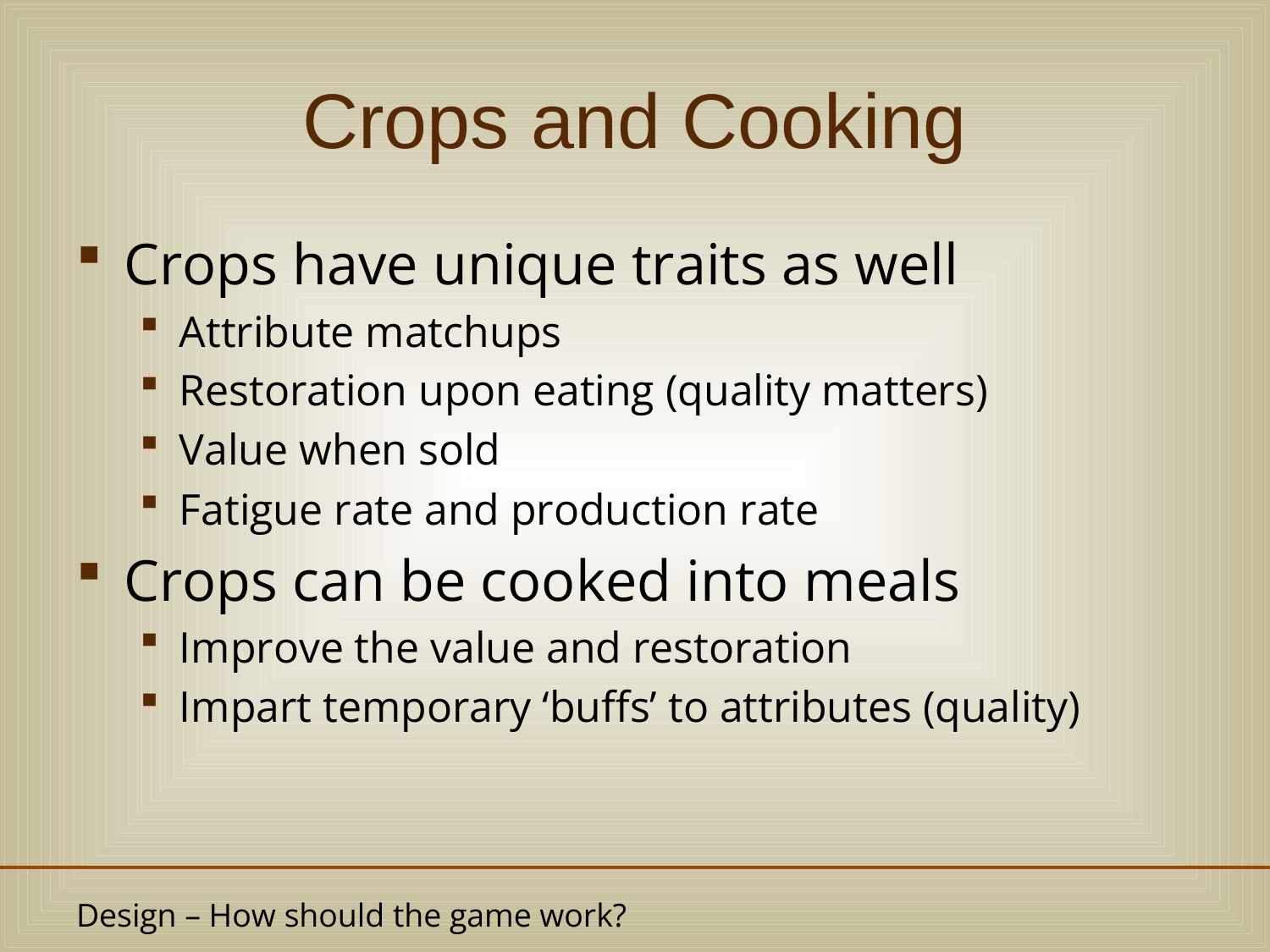

# Crops and Cooking
Crops have unique traits as well
Attribute matchups
Restoration upon eating (quality matters)
Value when sold
Fatigue rate and production rate
Crops can be cooked into meals
Improve the value and restoration
Impart temporary ‘buffs’ to attributes (quality)

Design – How should the game work?